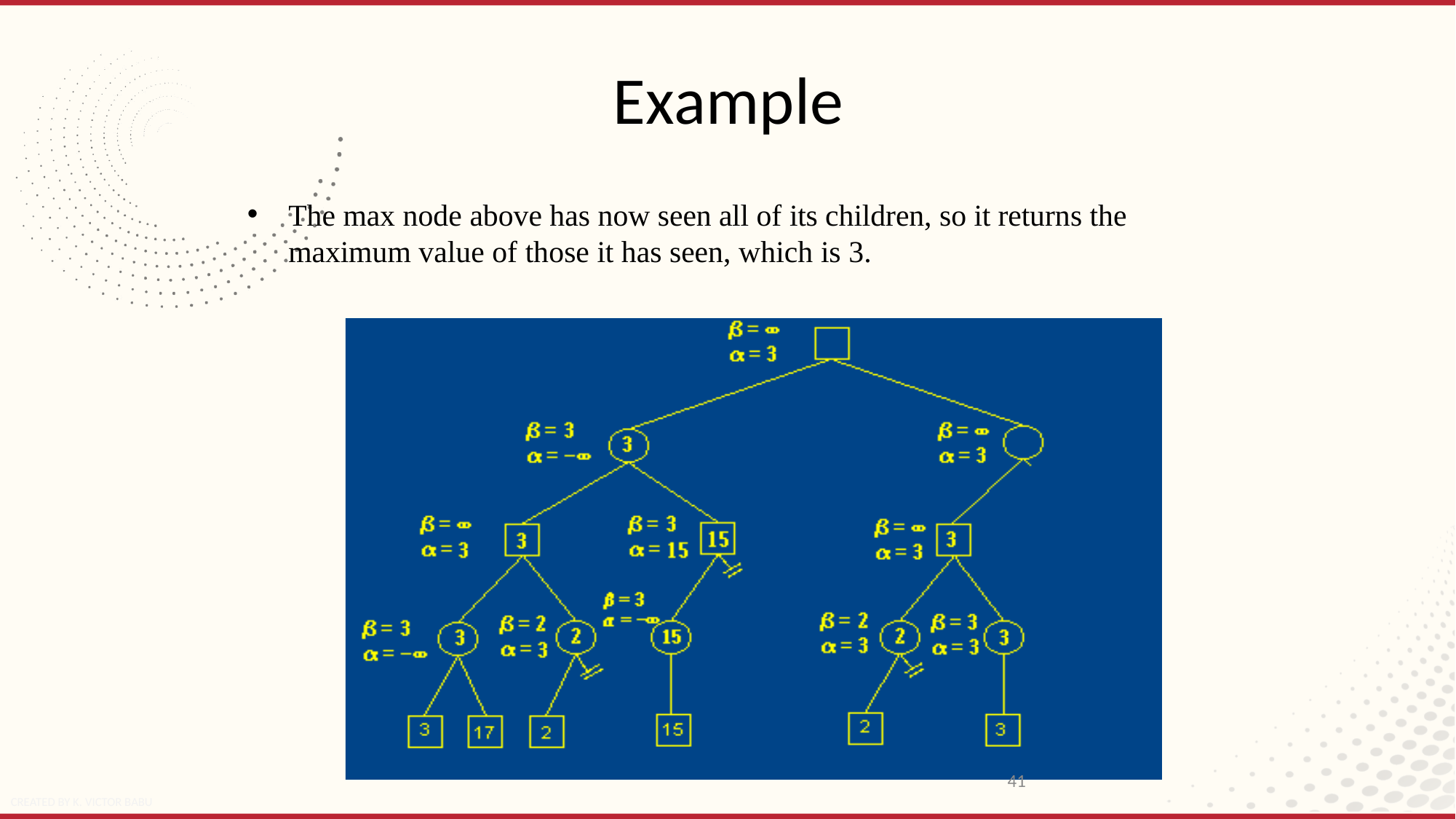

# Example
The max node above has now seen all of its children, so it returns the
maximum value of those it has seen, which is 3.

41